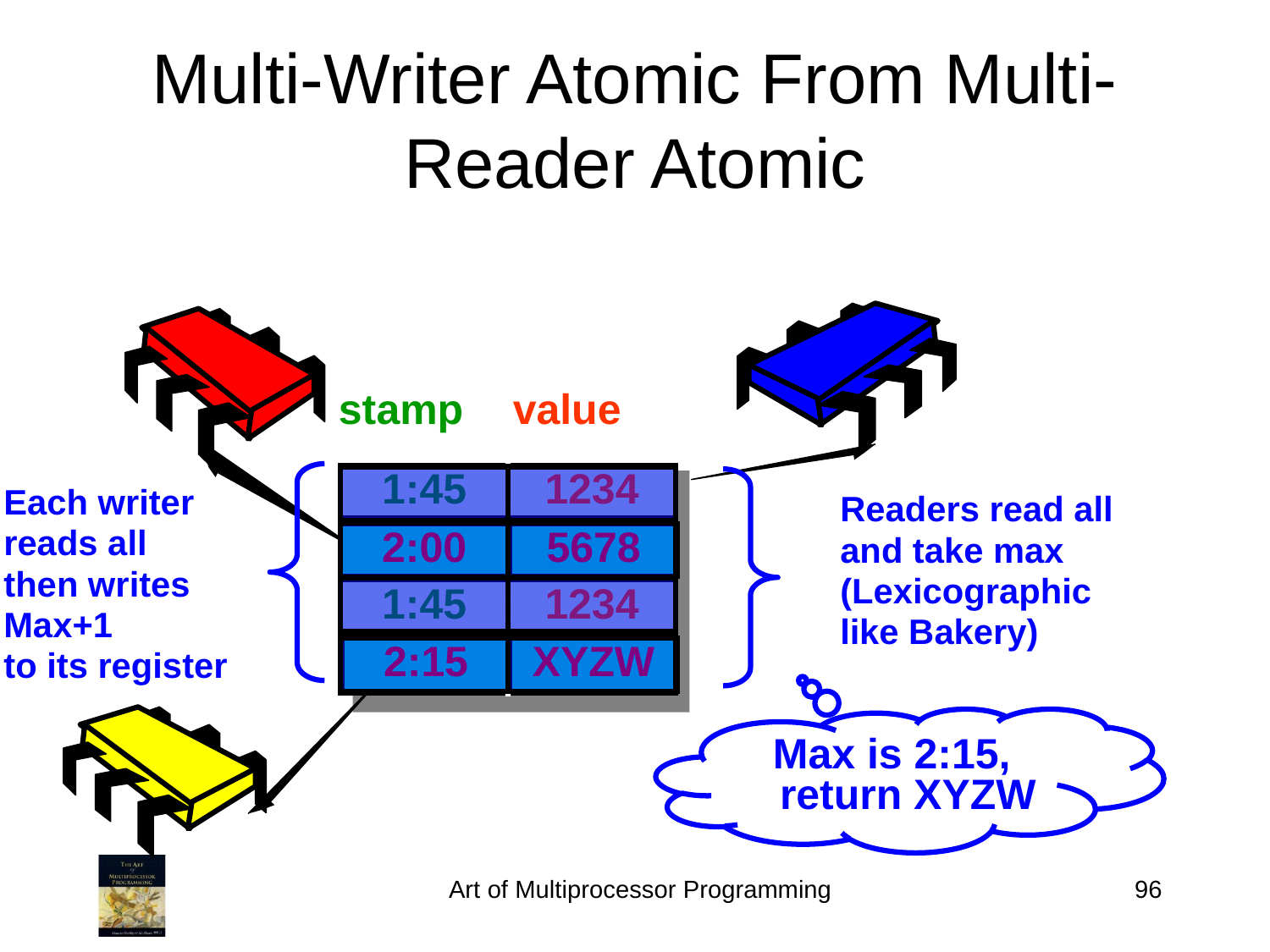

Multi-Writer Atomic From Multi-Reader Atomic

stamp
value

1:45
1234

Each writer
reads all
then writes
Max+1
to its register
Readers read all
and take max
(Lexicographic
like Bakery)
1:45
1234
2:00
5678

1:45
1234
2:15
XYZW

1:45
1234

Max is 2:15, return XYZW

Art of Multiprocessor Programming
96